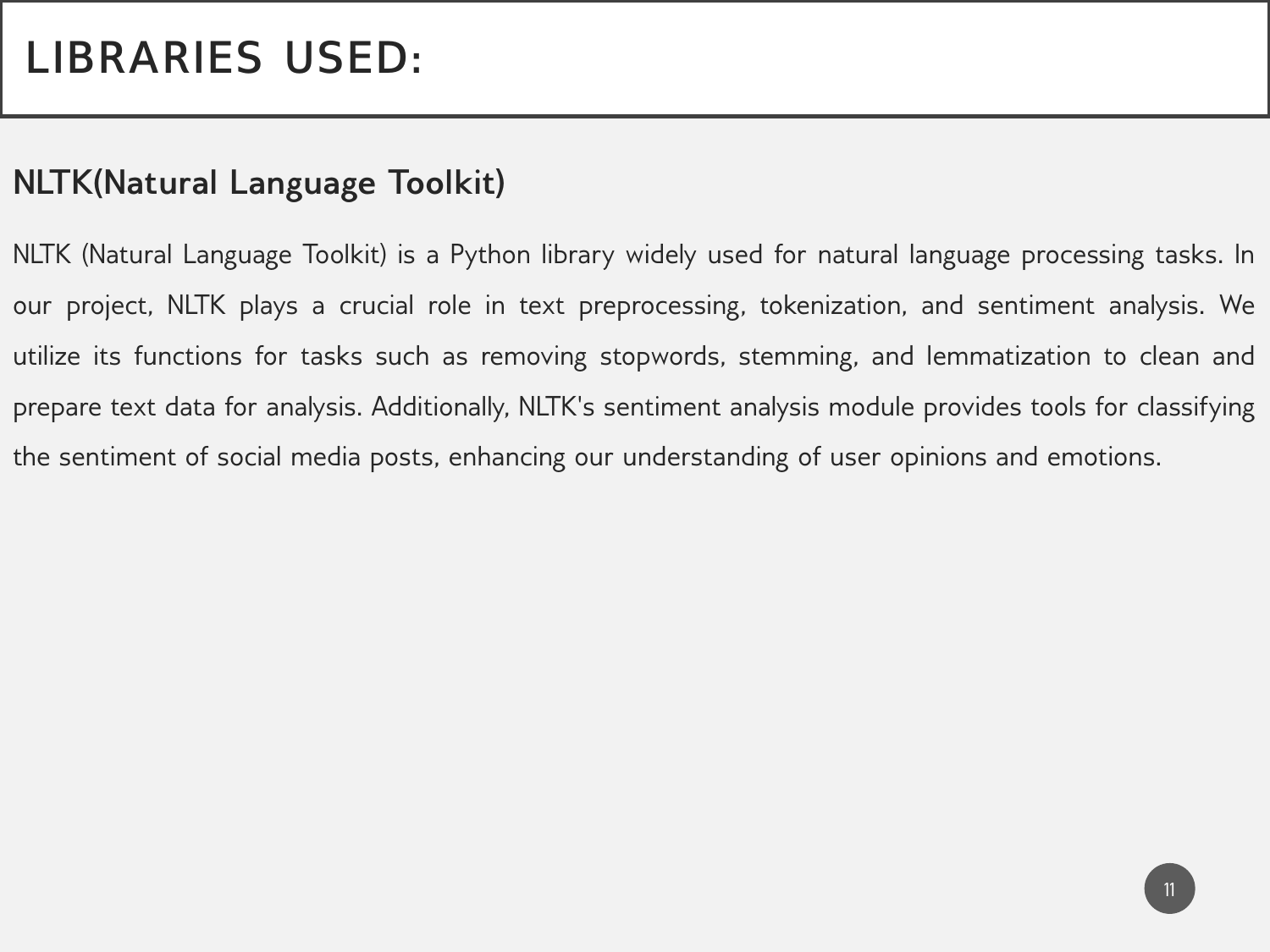

Libraries Used:
NLTK(Natural Language Toolkit)
NLTK (Natural Language Toolkit) is a Python library widely used for natural language processing tasks. In our project, NLTK plays a crucial role in text preprocessing, tokenization, and sentiment analysis. We utilize its functions for tasks such as removing stopwords, stemming, and lemmatization to clean and prepare text data for analysis. Additionally, NLTK's sentiment analysis module provides tools for classifying the sentiment of social media posts, enhancing our understanding of user opinions and emotions.
11